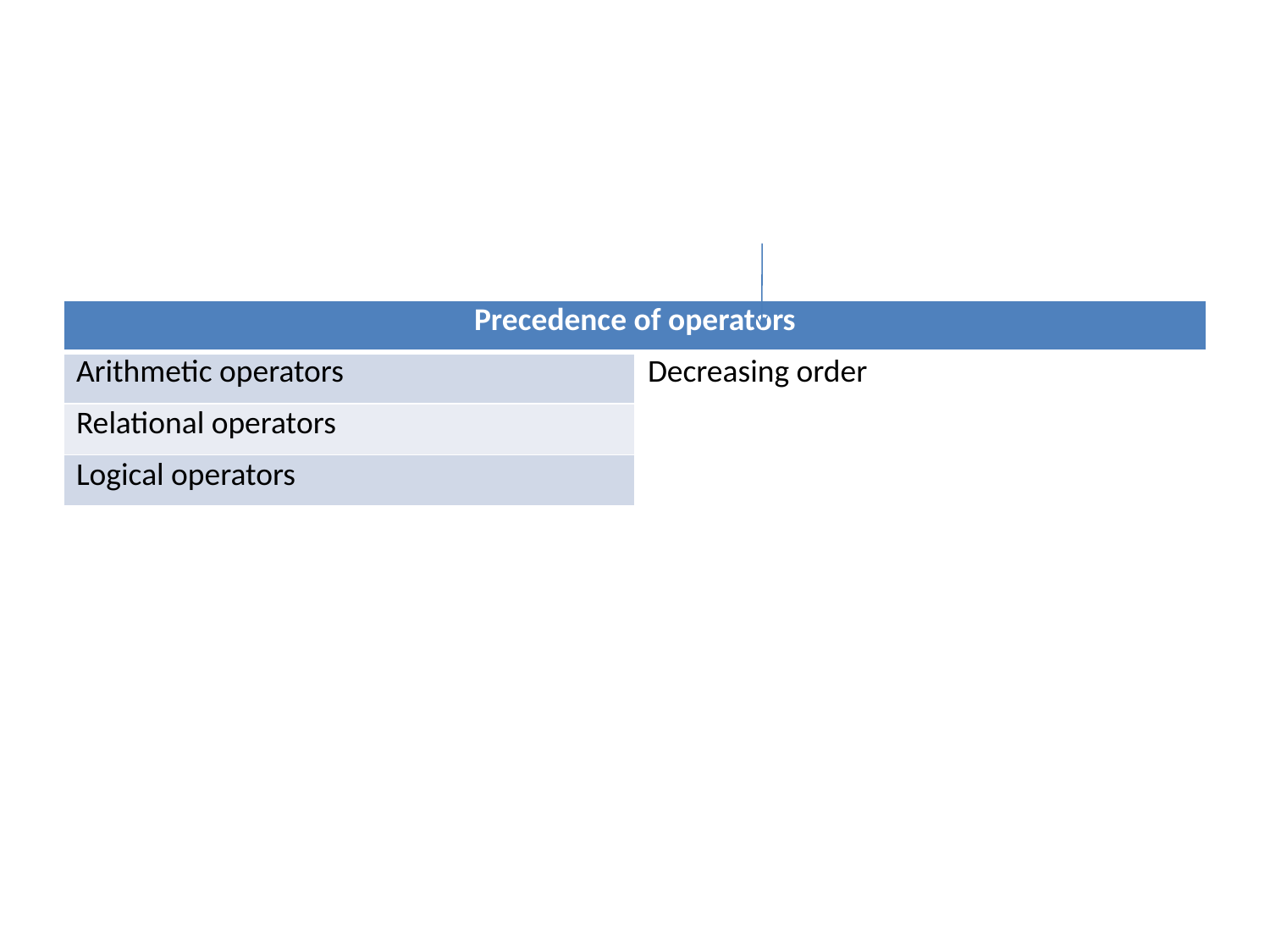

#
| Precedence of operators |  |
| --- | --- |
| Arithmetic operators | Decreasing order |
| Relational operators |  |
| Logical operators |  |